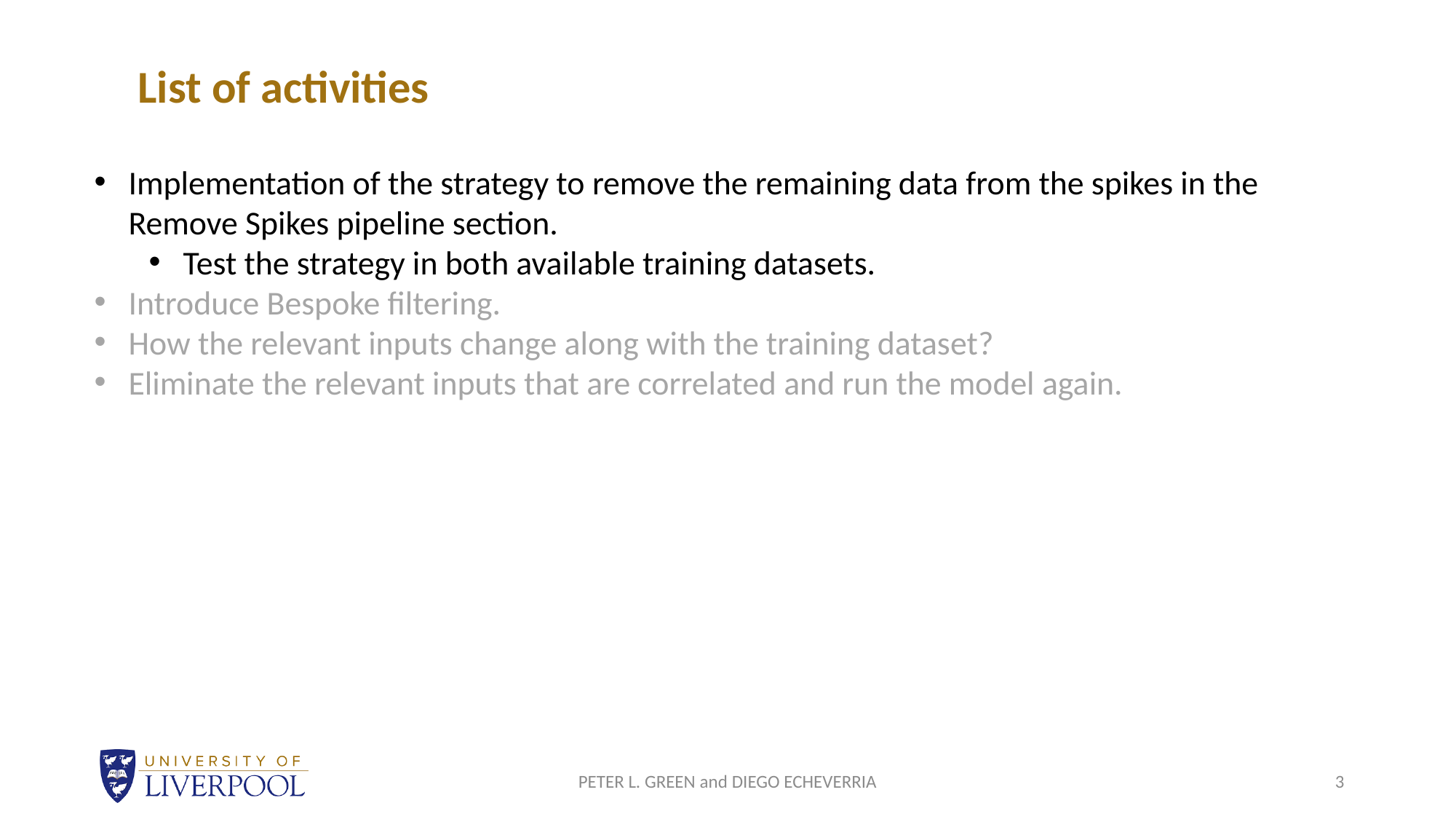

List of activities
Implementation of the strategy to remove the remaining data from the spikes in the Remove Spikes pipeline section.
Test the strategy in both available training datasets.
Introduce Bespoke filtering.
How the relevant inputs change along with the training dataset?
Eliminate the relevant inputs that are correlated and run the model again.
PETER L. GREEN and DIEGO ECHEVERRIA
3